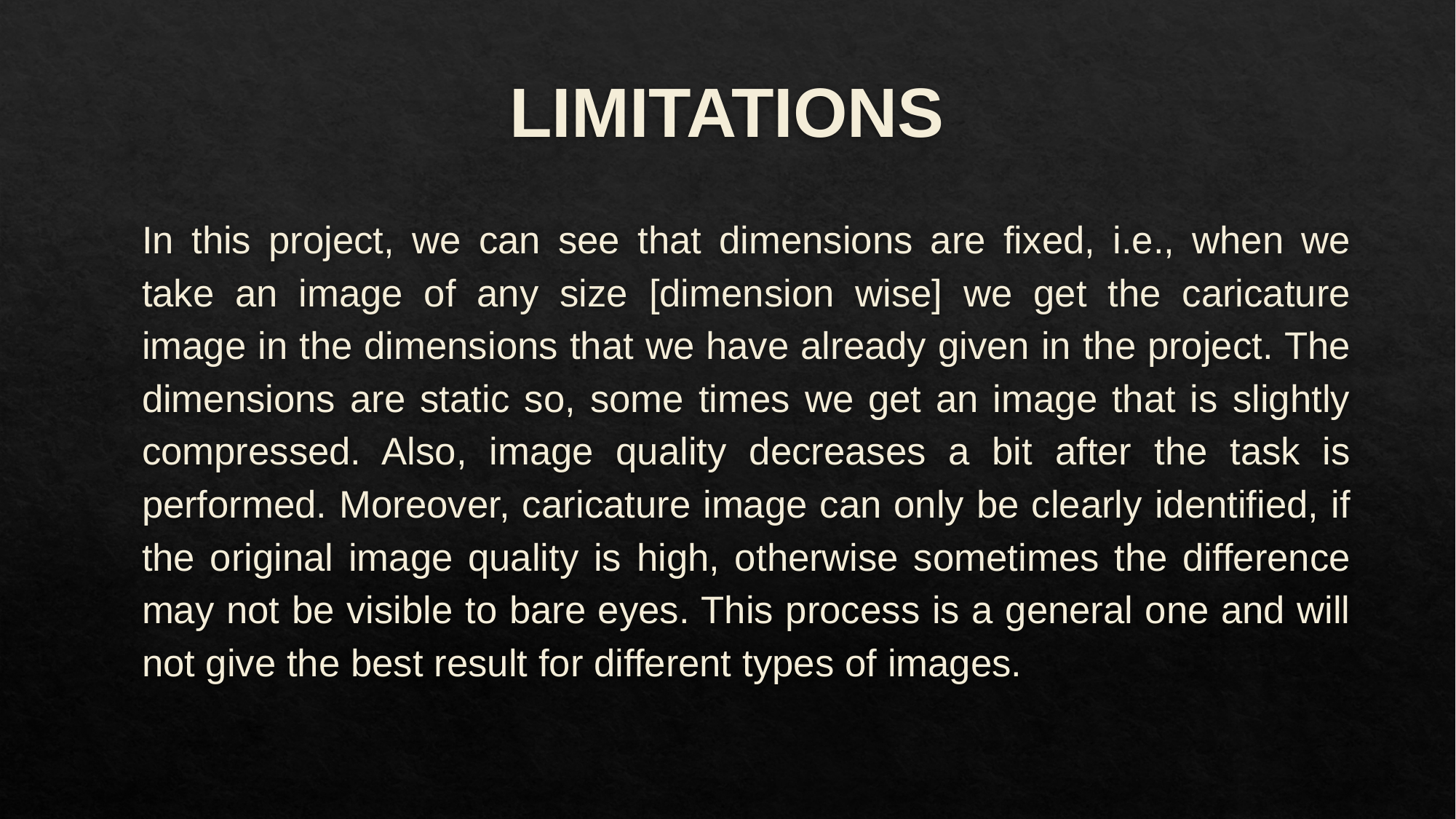

# LIMITATIONS
In this project, we can see that dimensions are fixed, i.e., when we take an image of any size [dimension wise] we get the caricature image in the dimensions that we have already given in the project. The dimensions are static so, some times we get an image that is slightly compressed. Also, image quality decreases a bit after the task is performed. Moreover, caricature image can only be clearly identified, if the original image quality is high, otherwise sometimes the difference may not be visible to bare eyes. This process is a general one and will not give the best result for different types of images.